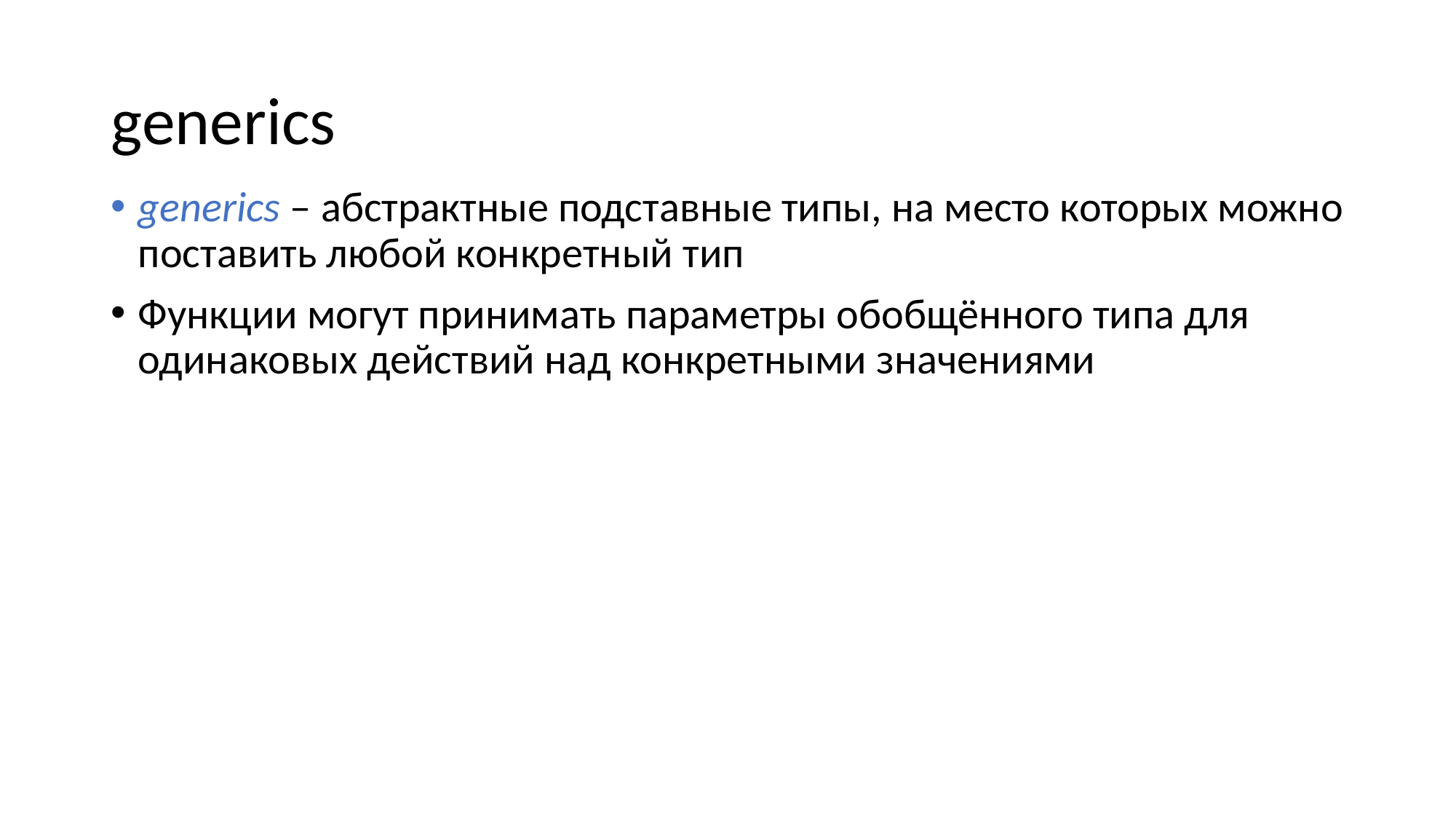

# generics
generics – абстрактные подставные типы, на место которых можно поставить любой конкретный тип
Функции могут принимать параметры обобщённого типа для одинаковых действий над конкретными значениями